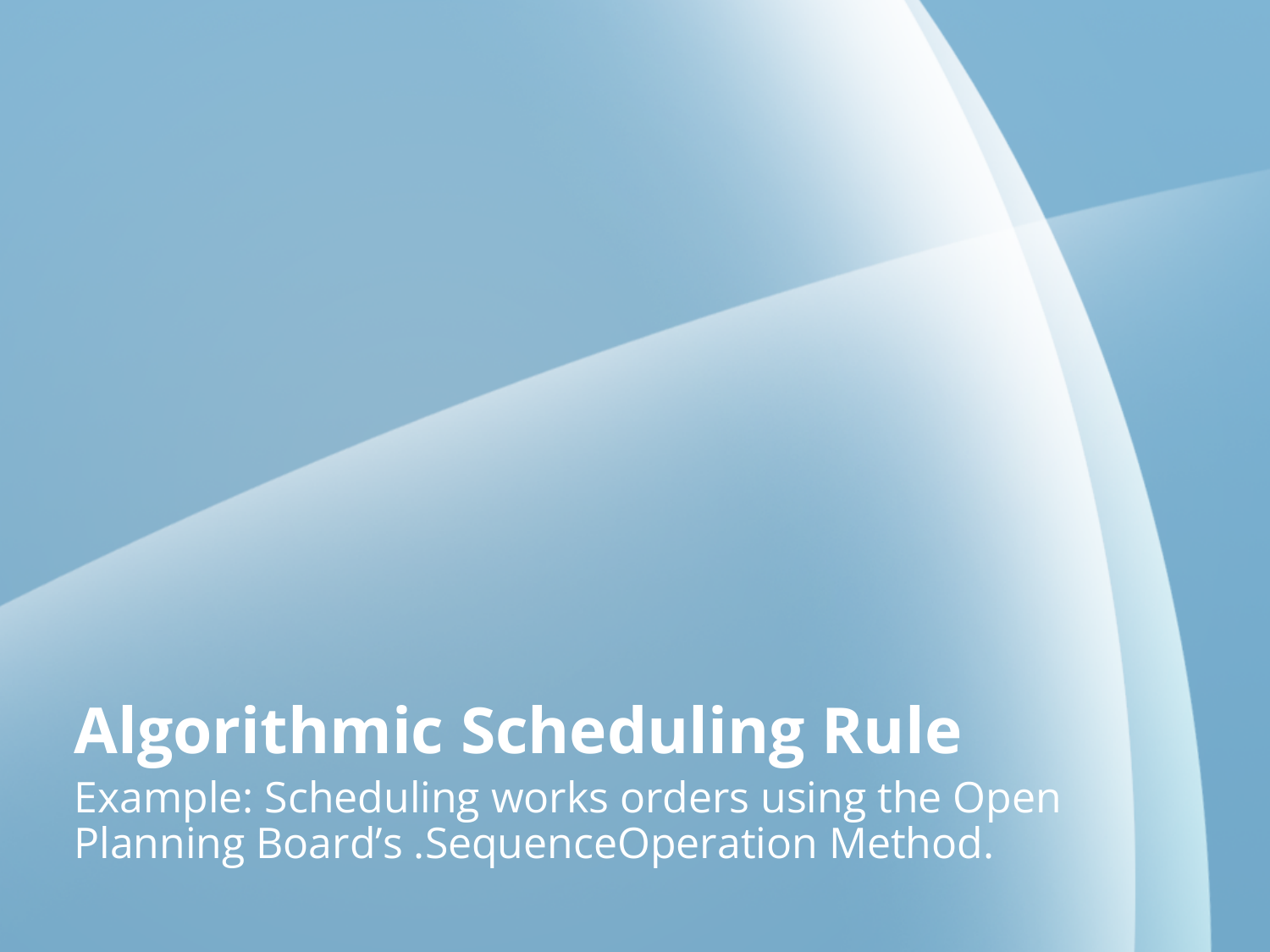

# Algorithmic Scheduling Rule
Example: Scheduling works orders using the Open Planning Board’s .SequenceOperation Method.